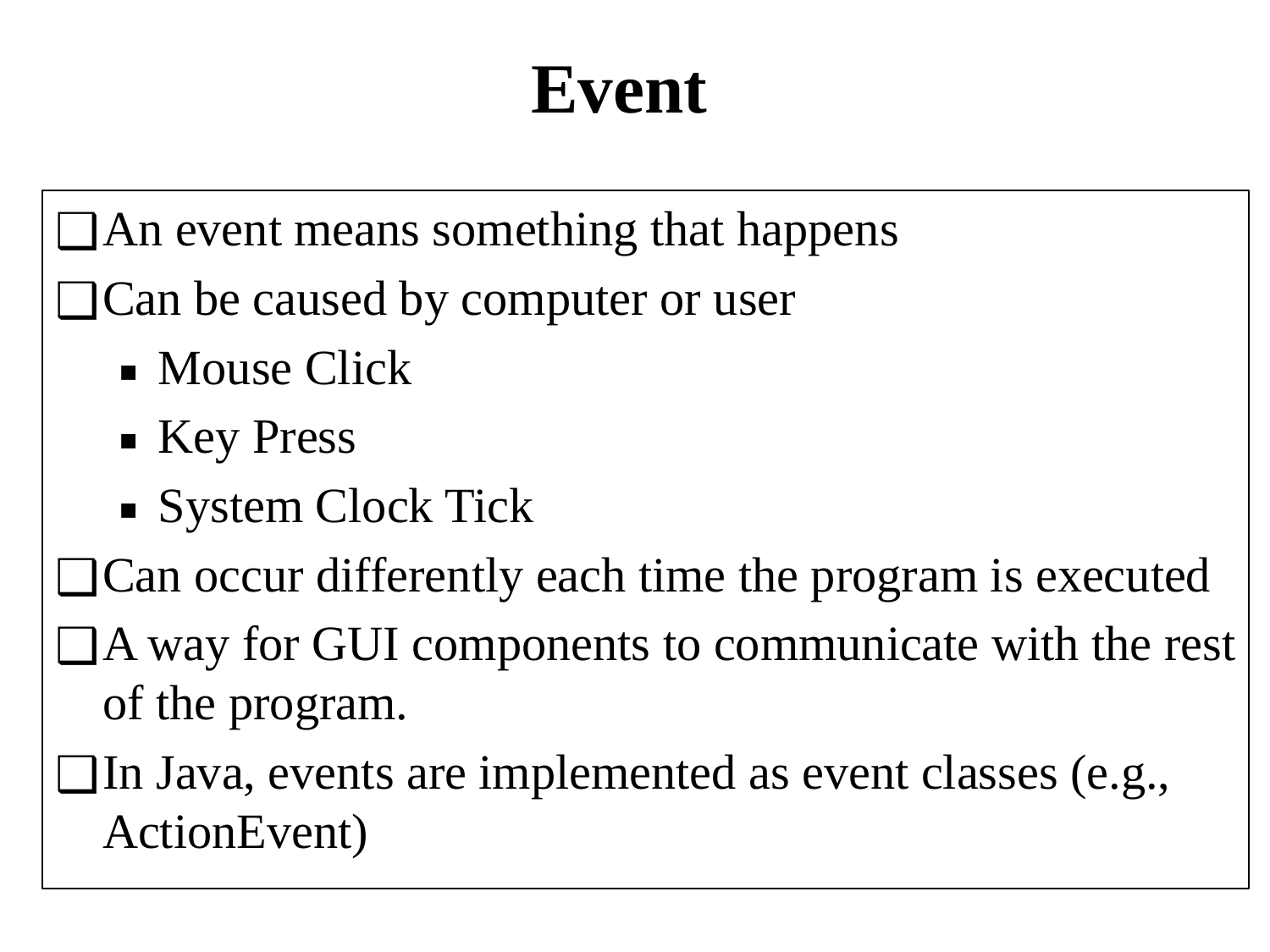

# Event
An event means something that happens
Can be caused by computer or user
Mouse Click
Key Press
System Clock Tick
Can occur differently each time the program is executed
A way for GUI components to communicate with the rest of the program.
In Java, events are implemented as event classes (e.g., ActionEvent)